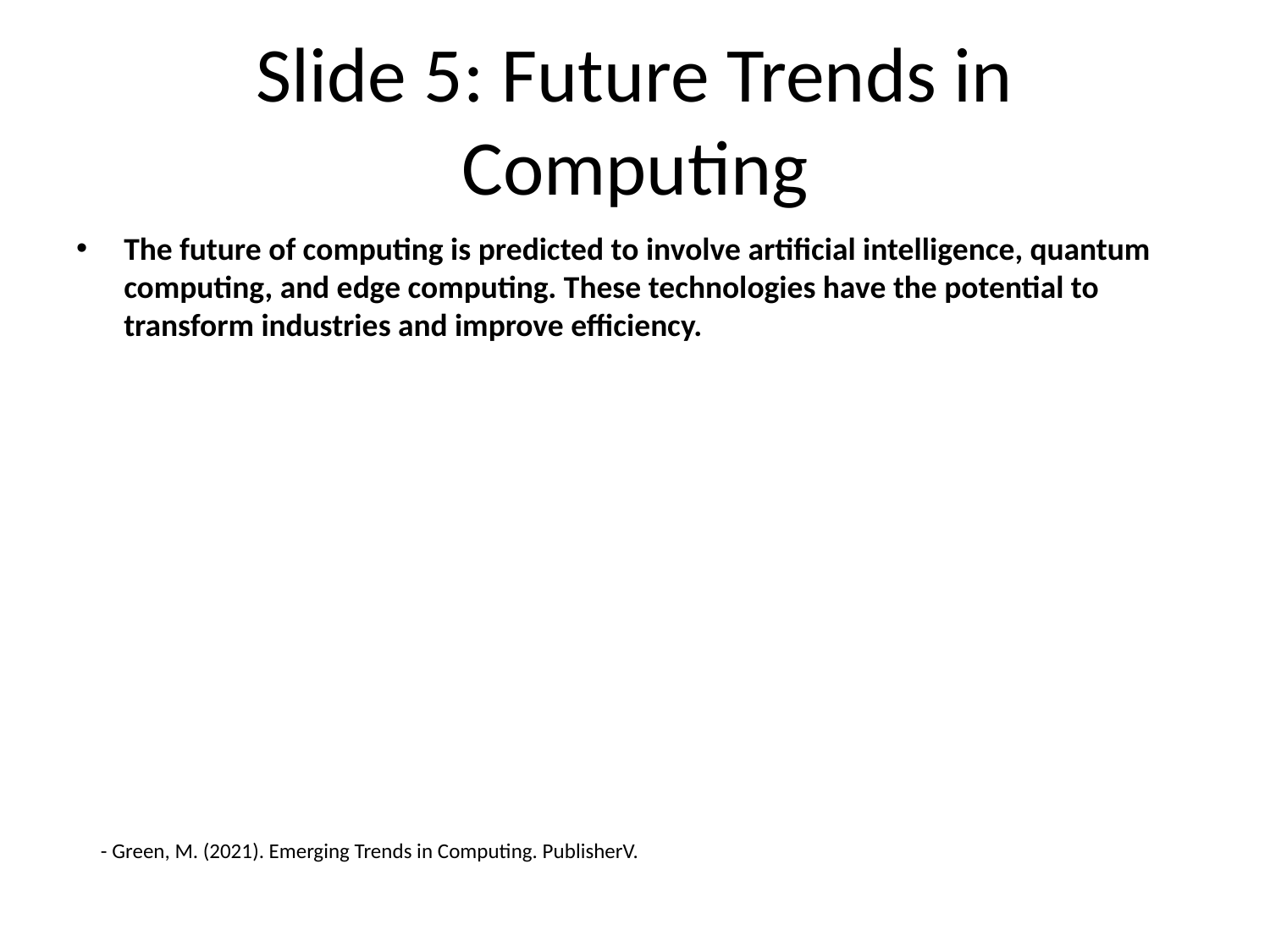

# Slide 5: Future Trends in Computing
The future of computing is predicted to involve artificial intelligence, quantum computing, and edge computing. These technologies have the potential to transform industries and improve efficiency.

- Green, M. (2021). Emerging Trends in Computing. PublisherV.